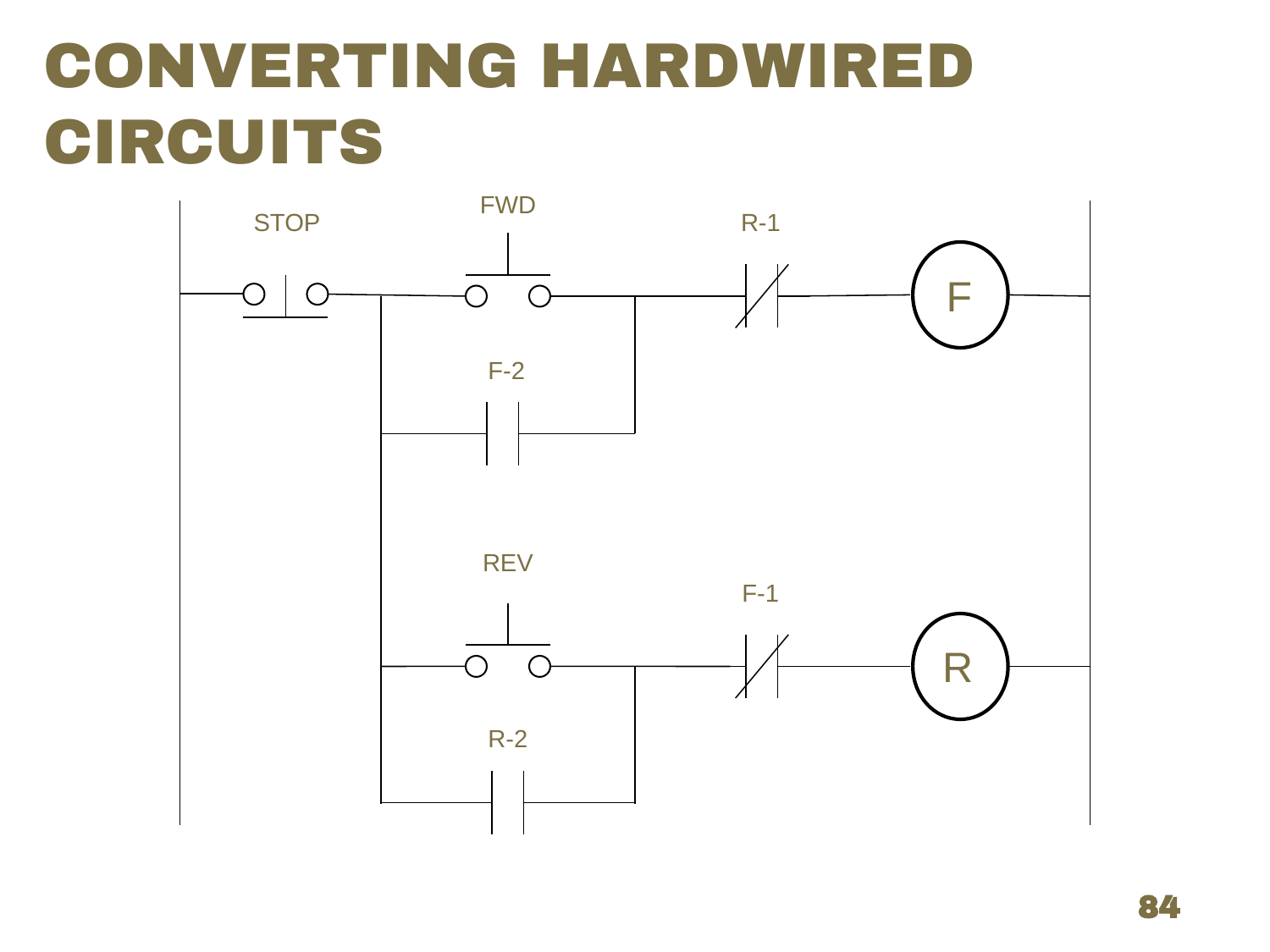

CONVERTING HARDWIRED CIRCUITS
FWD
STOP
R-1

F

F-2
REV
F-1

R
R-2
84